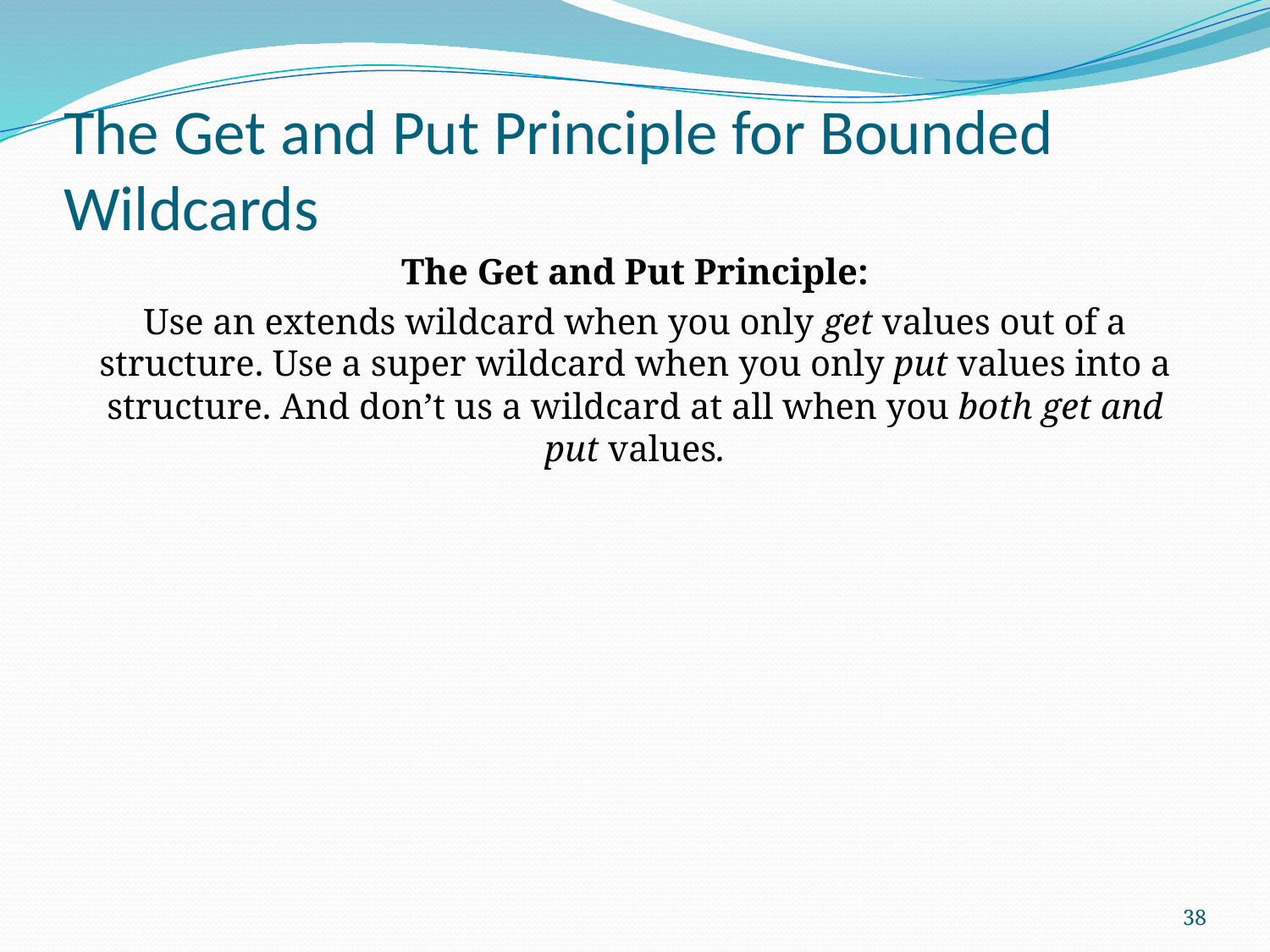

# The Get and Put Principle for Bounded Wildcards
The Get and Put Principle:
Use an extends wildcard when you only get values out of a structure. Use a super wildcard when you only put values into a structure. And don’t us a wildcard at all when you both get and put values.
38